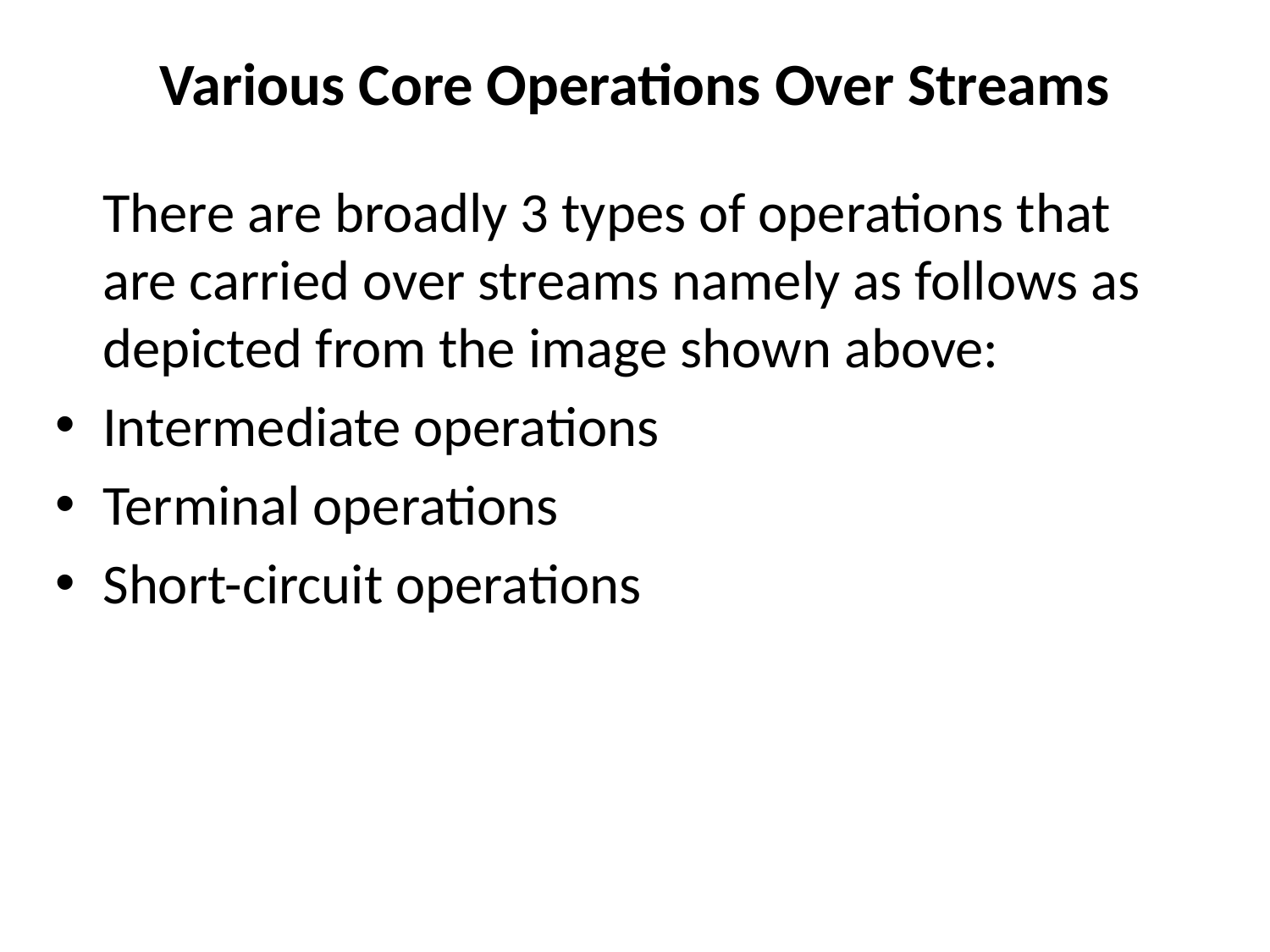

# Various Core Operations Over Streams
	There are broadly 3 types of operations that are carried over streams namely as follows as depicted from the image shown above:
Intermediate operations
Terminal operations
Short-circuit operations